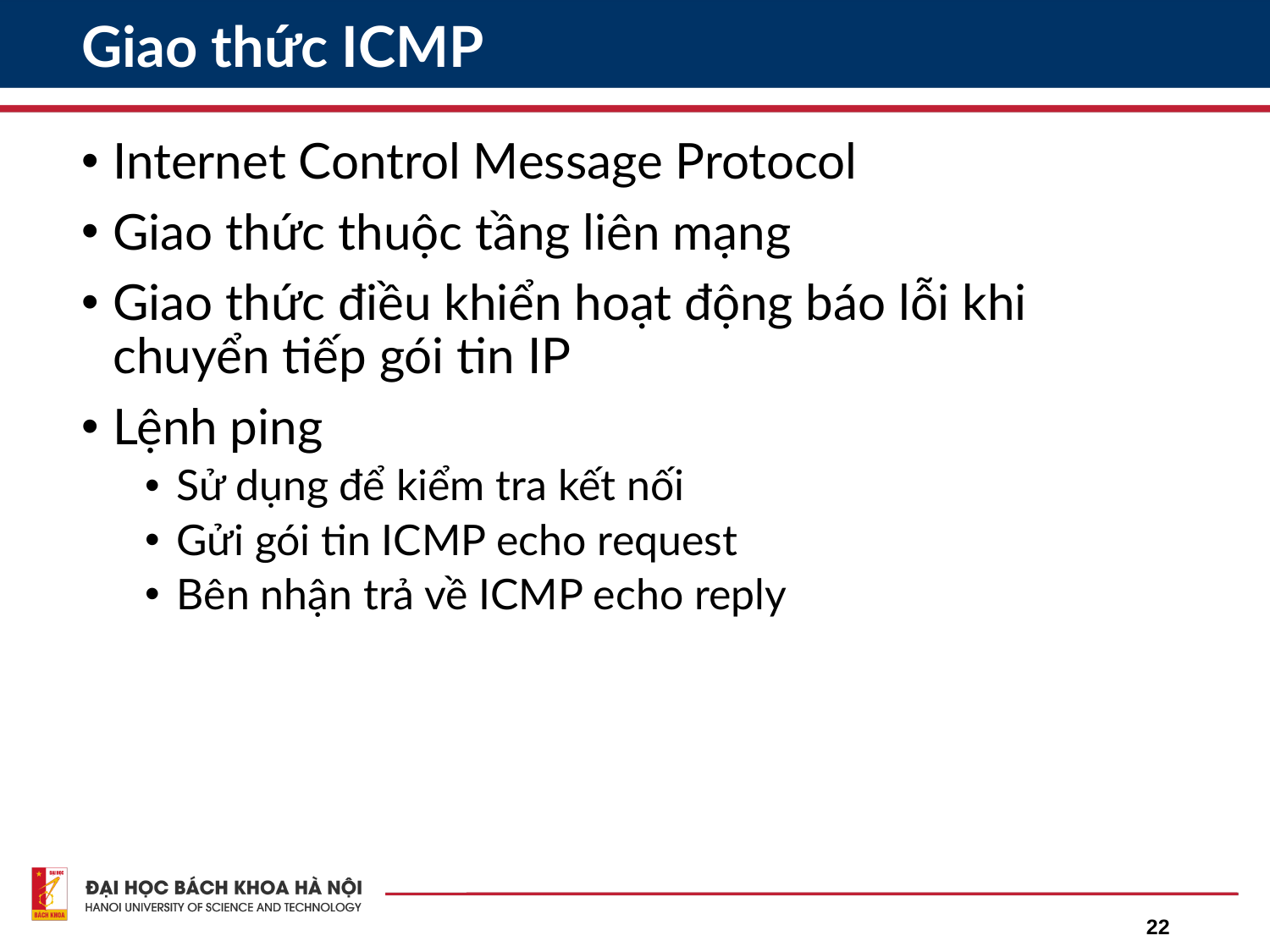

# Giao thức ICMP
Internet Control Message Protocol
Giao thức thuộc tầng liên mạng
Giao thức điều khiển hoạt động báo lỗi khi chuyển tiếp gói tin IP
Lệnh ping
Sử dụng để kiểm tra kết nối
Gửi gói tin ICMP echo request
Bên nhận trả về ICMP echo reply
22